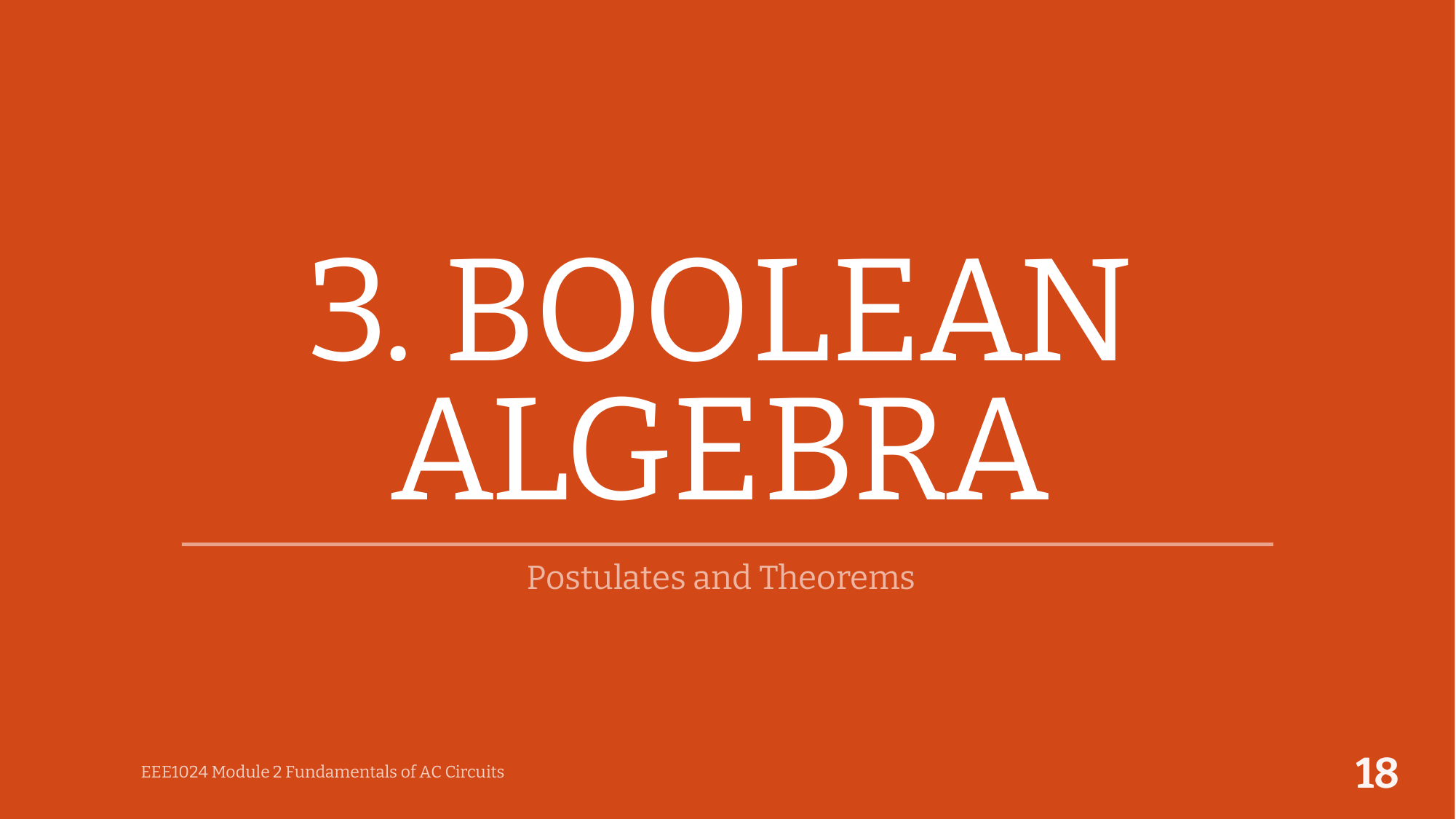

# 3. Boolean Algebra
Postulates and Theorems
18
EEE1024 Module 2 Fundamentals of AC Circuits